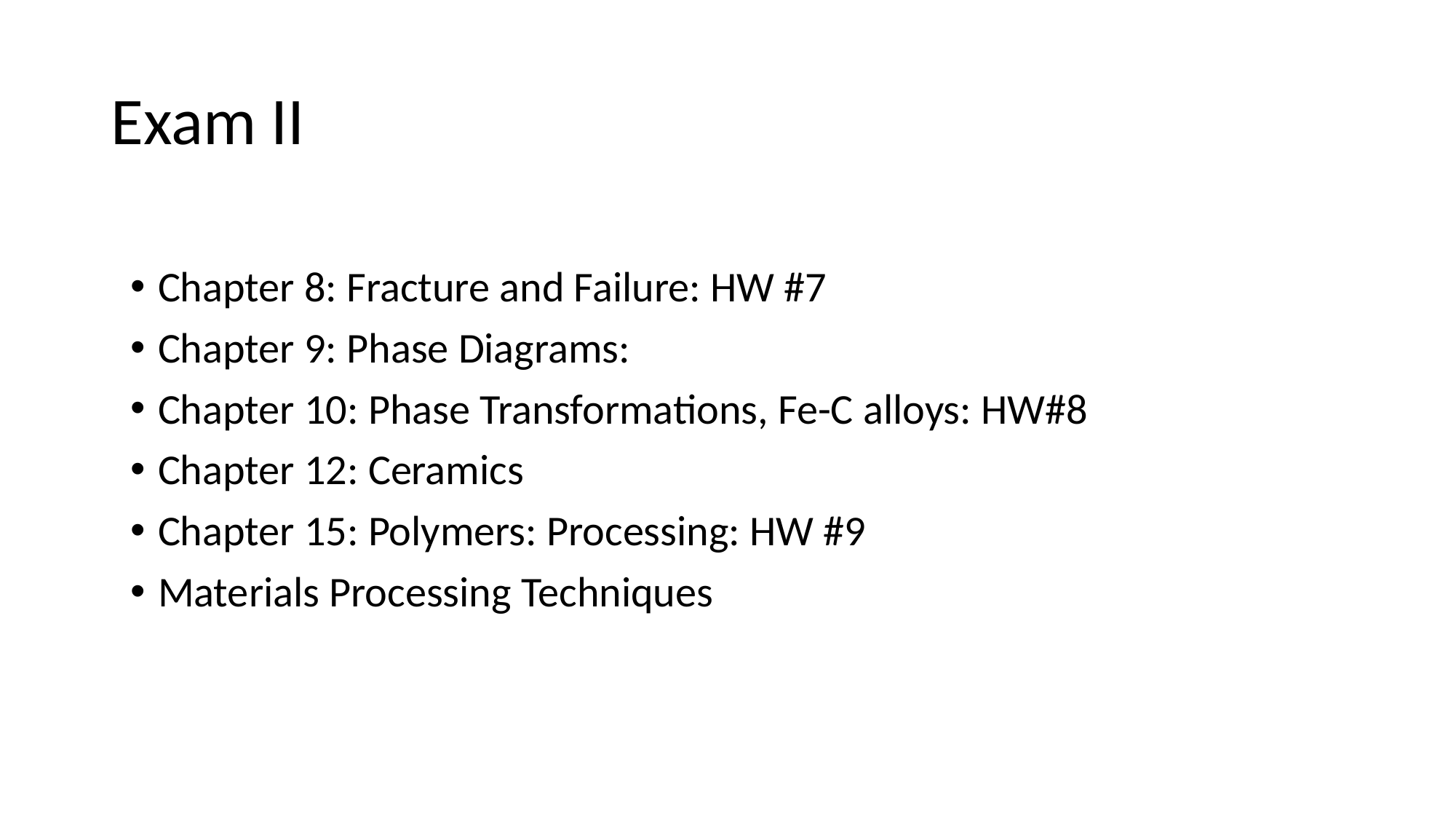

# Exam II
Chapter 8: Fracture and Failure: HW #7
Chapter 9: Phase Diagrams:
Chapter 10: Phase Transformations, Fe-C alloys: HW#8
Chapter 12: Ceramics
Chapter 15: Polymers: Processing: HW #9
Materials Processing Techniques